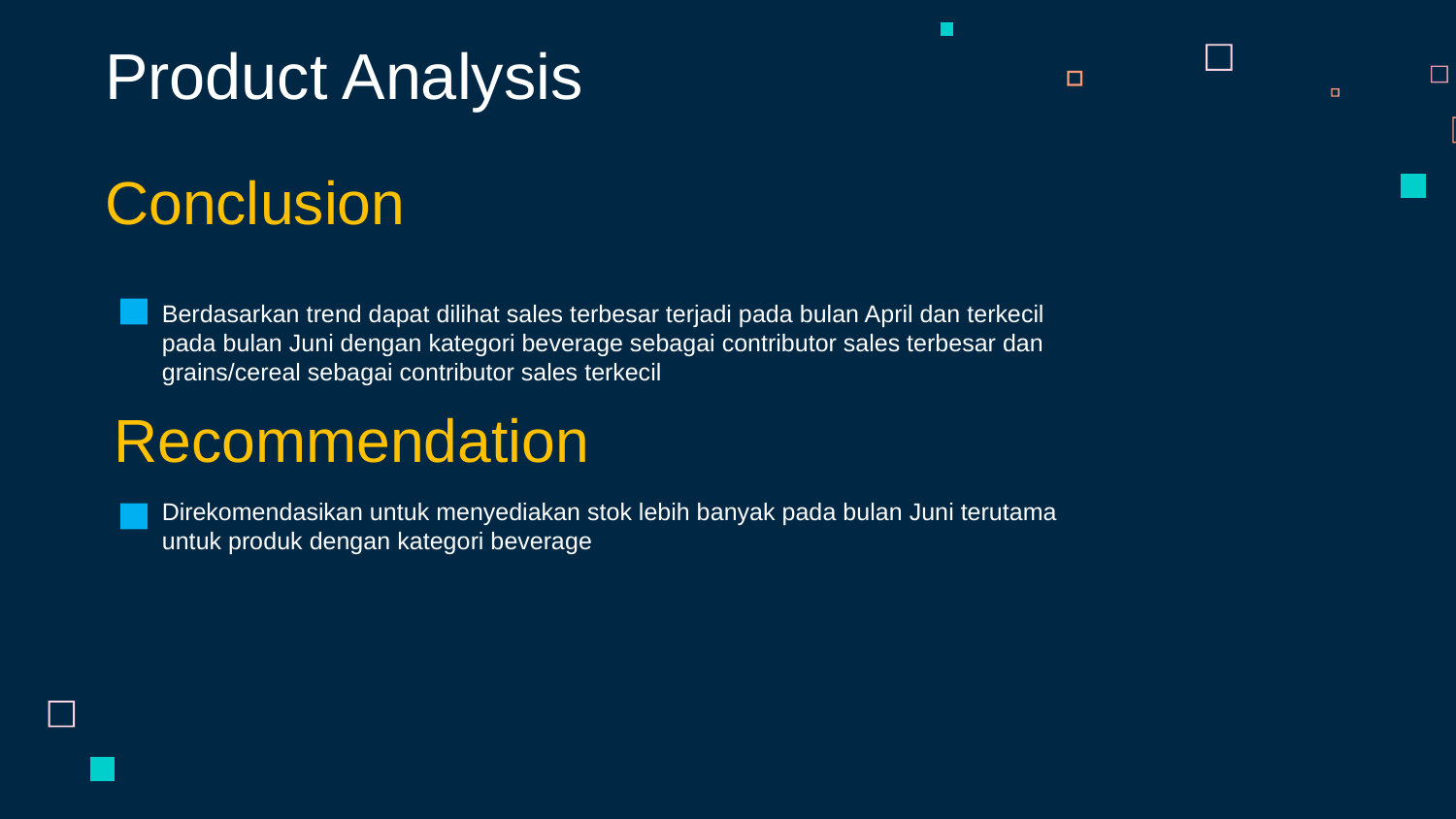

# Product Analysis
Conclusion
Berdasarkan trend dapat dilihat sales terbesar terjadi pada bulan April dan terkecil pada bulan Juni dengan kategori beverage sebagai contributor sales terbesar dan grains/cereal sebagai contributor sales terkecil

Recommendation
Direkomendasikan untuk menyediakan stok lebih banyak pada bulan Juni terutama untuk produk dengan kategori beverage